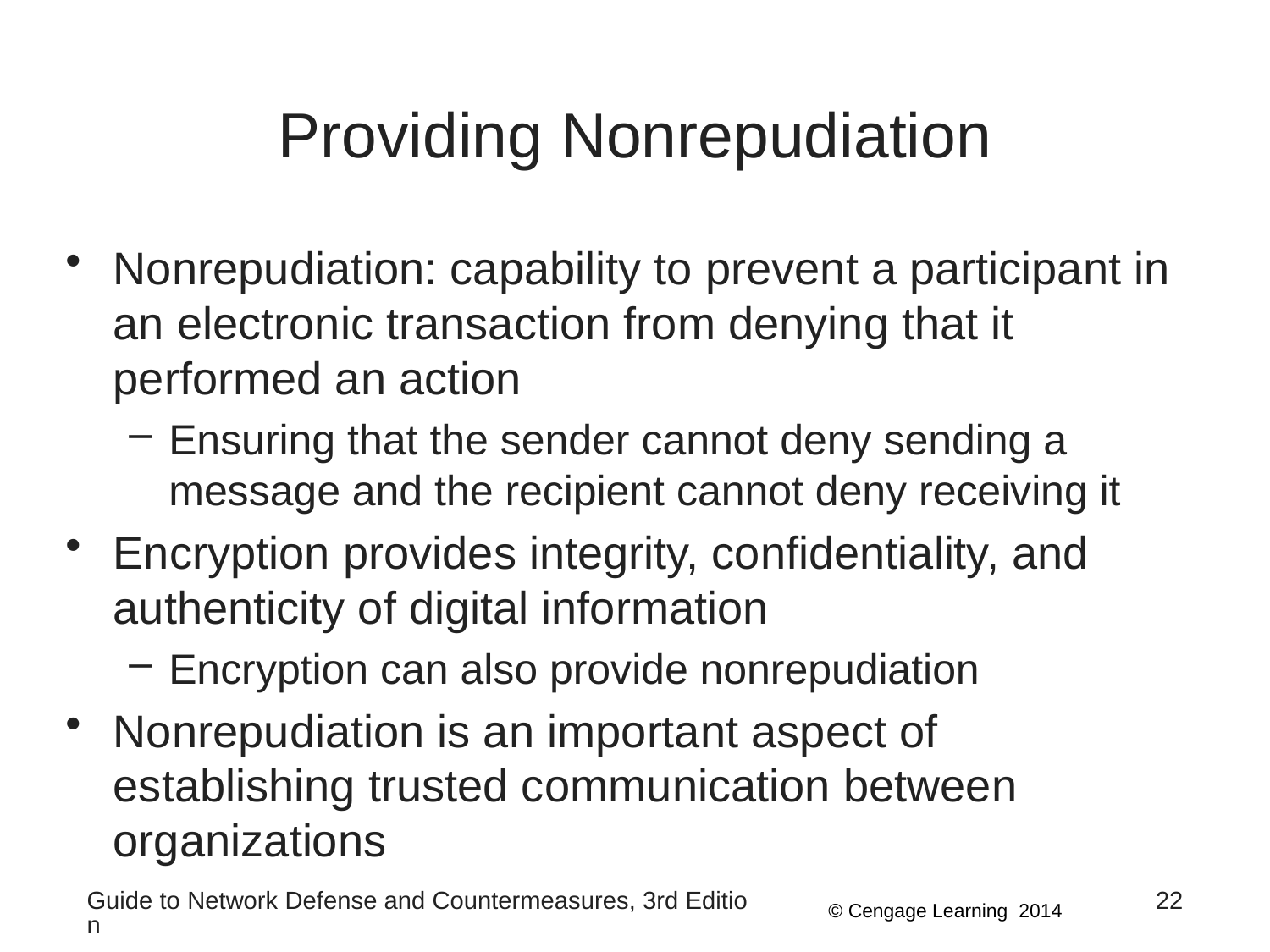

# Providing Nonrepudiation
Nonrepudiation: capability to prevent a participant in an electronic transaction from denying that it performed an action
Ensuring that the sender cannot deny sending a message and the recipient cannot deny receiving it
Encryption provides integrity, confidentiality, and authenticity of digital information
Encryption can also provide nonrepudiation
Nonrepudiation is an important aspect of establishing trusted communication between organizations

Guide to Network Defense and Countermeasures, 3rd Edition
22